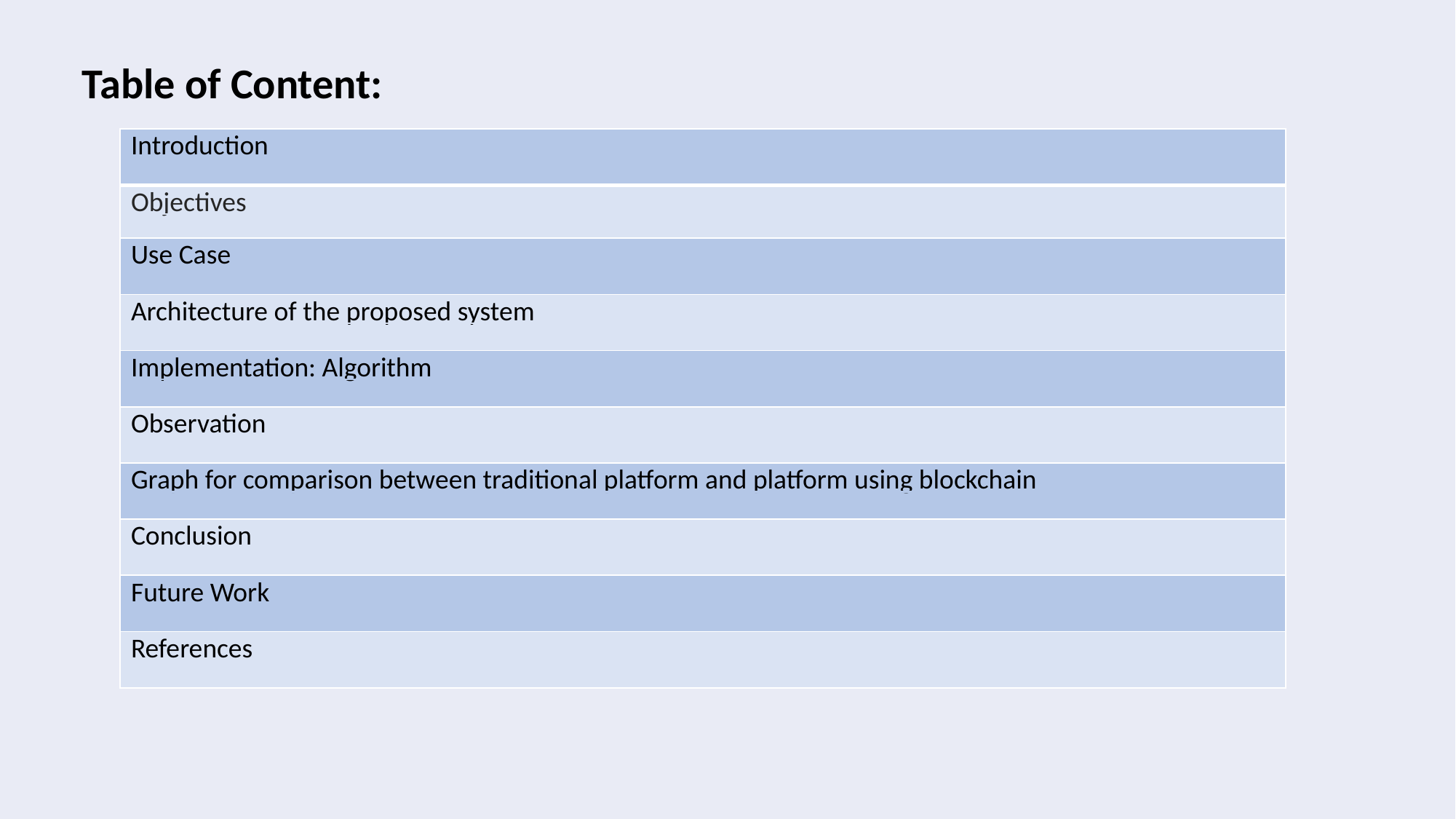

Table of Content:
| Introduction |
| --- |
| Objectives |
| Use Case |
| Architecture of the proposed system |
| Implementation: Algorithm |
| Observation |
| Graph for comparison between traditional platform and platform using blockchain |
| Conclusion |
| Future Work |
| References |